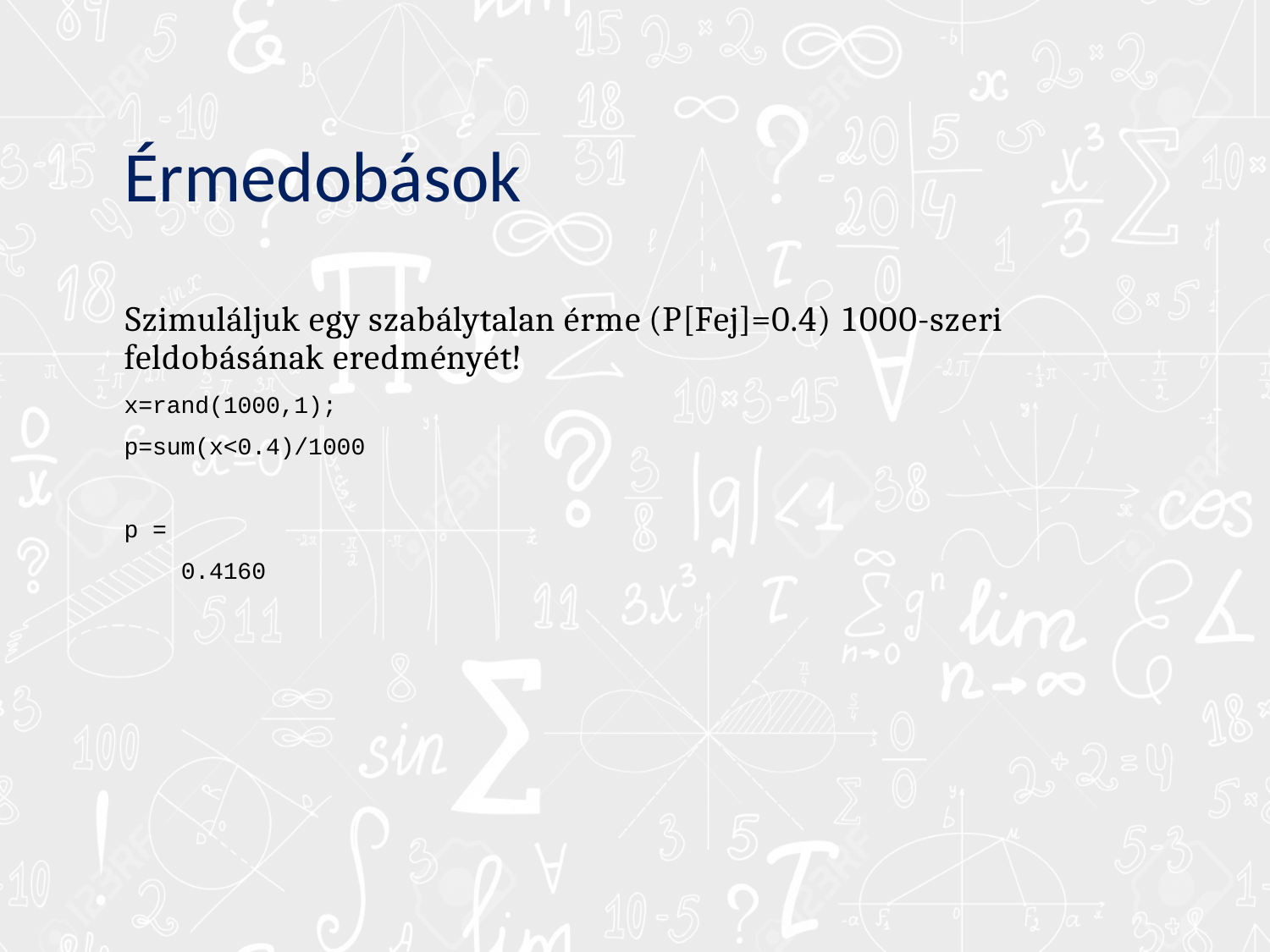

# Érmedobások
Szimuláljuk egy szabálytalan érme (P[Fej]=0.4) 1000-szeri feldobásának eredményét!
x=rand(1000,1);
p=sum(x<0.4)/1000

p =
    0.4160